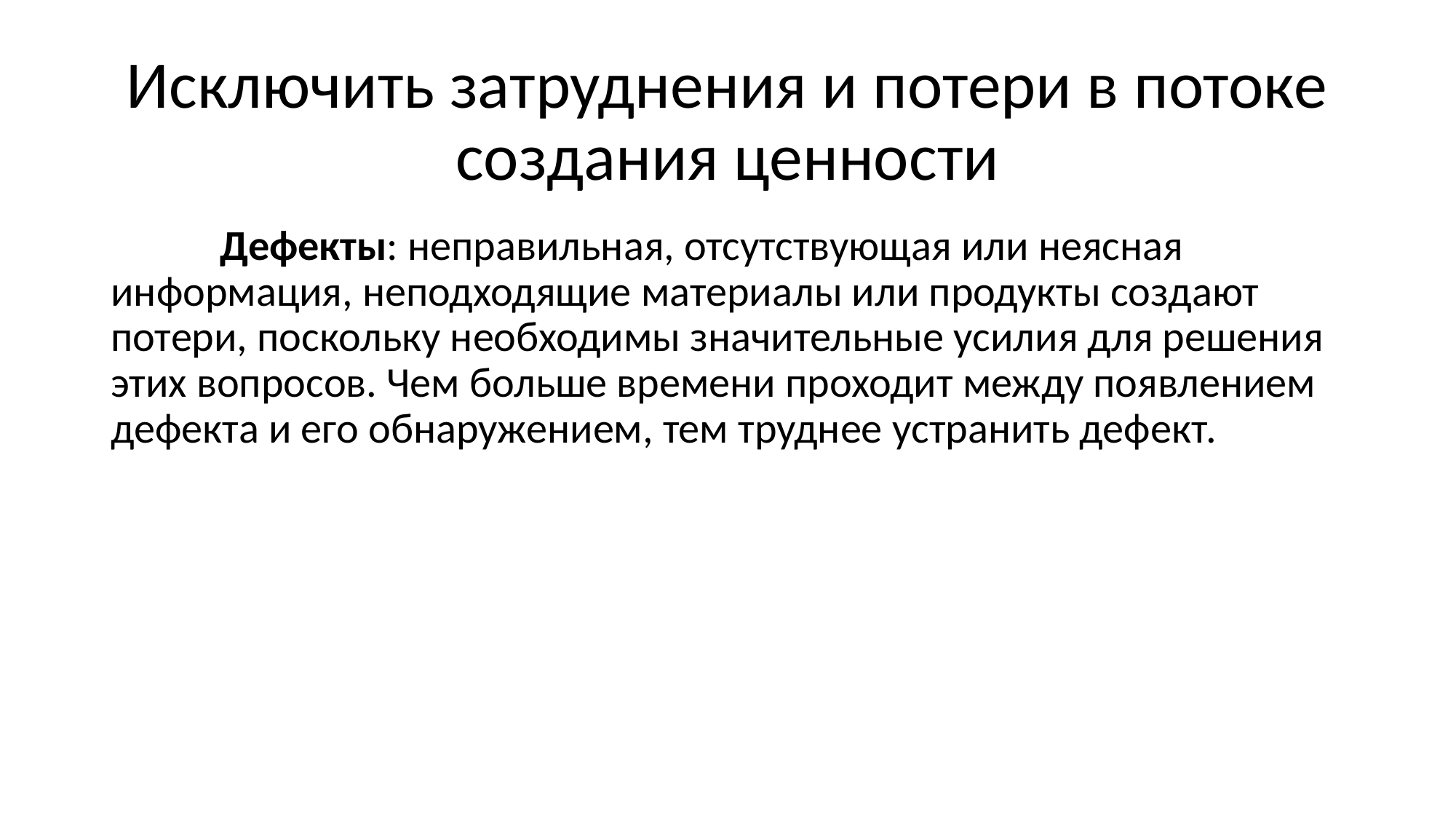

# Исключить затруднения и потери в потоке создания ценности
	Дефекты: неправильная, отсутствующая или неясная информация, неподходящие материалы или продукты создают потери, поскольку необходимы значительные усилия для решения этих вопросов. Чем больше времени проходит между появлением дефекта и его обнаружением, тем труднее устранить дефект.